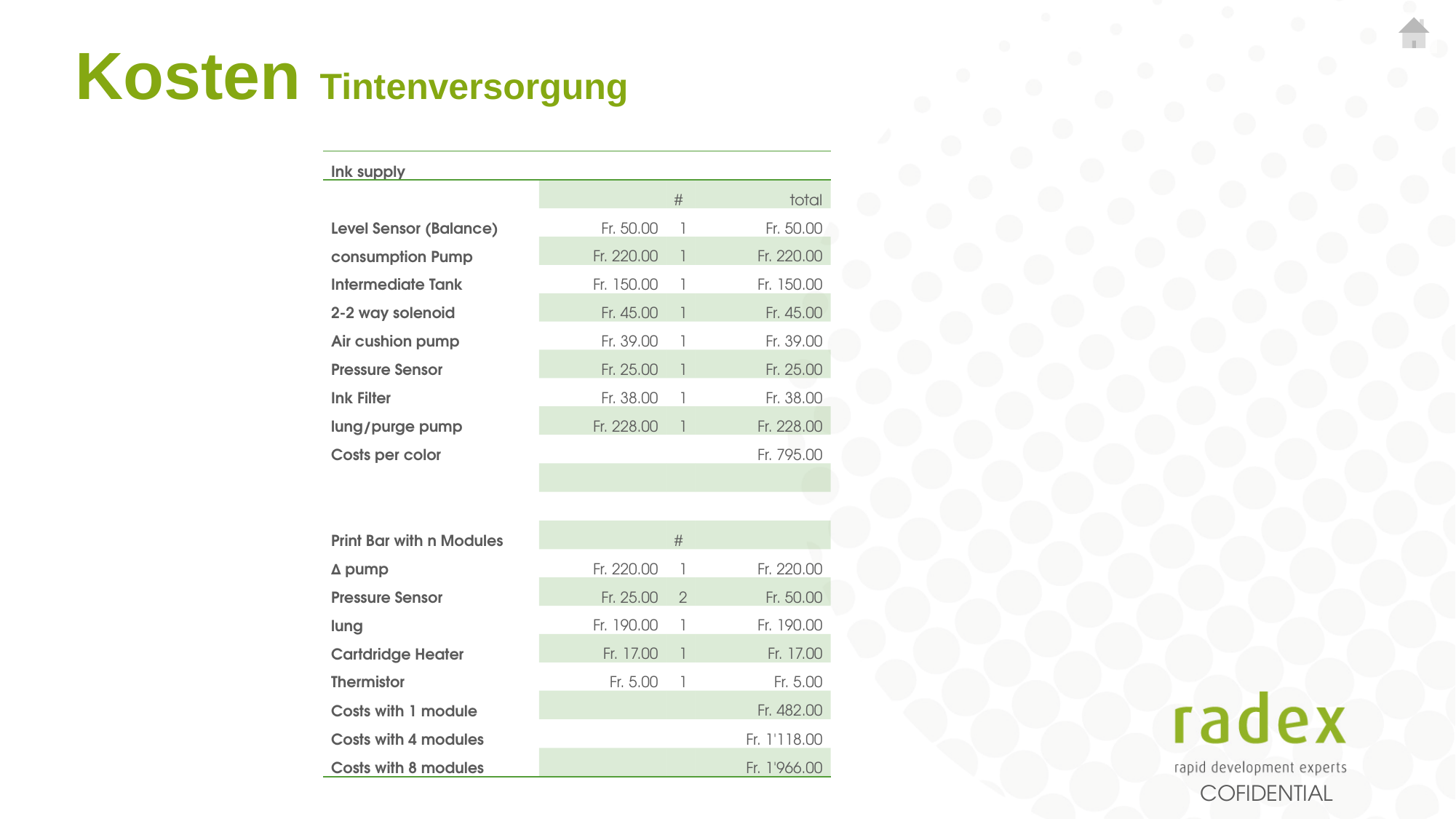

# Kosten Tintenversorgung
| Ink supply |  |  |  |
| --- | --- | --- | --- |
|  |  | # | total |
| Level Sensor (Balance) | Fr. 50.00 | 1 | Fr. 50.00 |
| consumption Pump | Fr. 220.00 | 1 | Fr. 220.00 |
| Intermediate Tank | Fr. 150.00 | 1 | Fr. 150.00 |
| 2-2 way solenoid | Fr. 45.00 | 1 | Fr. 45.00 |
| Air cushion pump | Fr. 39.00 | 1 | Fr. 39.00 |
| Pressure Sensor | Fr. 25.00 | 1 | Fr. 25.00 |
| Ink Filter | Fr. 38.00 | 1 | Fr. 38.00 |
| lung/purge pump | Fr. 228.00 | 1 | Fr. 228.00 |
| Costs per color |  |  | Fr. 795.00 |
|  |  |  |  |
|  |  |  |  |
| Print Bar with n Modules |  | # |  |
| Δ pump | Fr. 220.00 | 1 | Fr. 220.00 |
| Pressure Sensor | Fr. 25.00 | 2 | Fr. 50.00 |
| lung | Fr. 190.00 | 1 | Fr. 190.00 |
| Cartdridge Heater | Fr. 17.00 | 1 | Fr. 17.00 |
| Thermistor | Fr. 5.00 | 1 | Fr. 5.00 |
| Costs with 1 module |  |  | Fr. 482.00 |
| Costs with 4 modules |  |  | Fr. 1'118.00 |
| Costs with 8 modules |  |  | Fr. 1'966.00 |